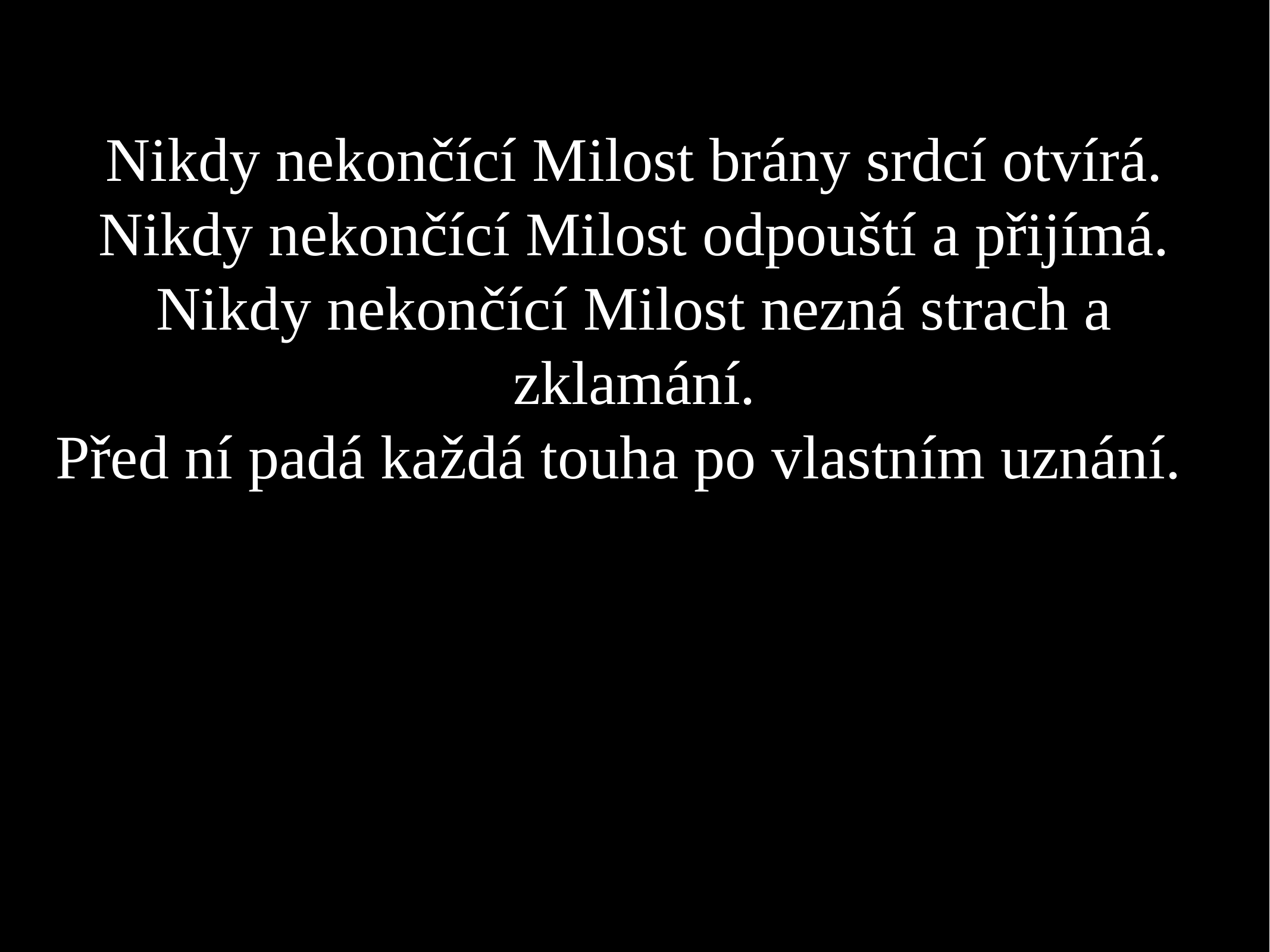

Nikdy nekončící Milost brány srdcí otvírá.
Nikdy nekončící Milost odpouští a přijímá.
Nikdy nekončící Milost nezná strach a zklamání.
Před ní padá každá touha po vlastním uznání.